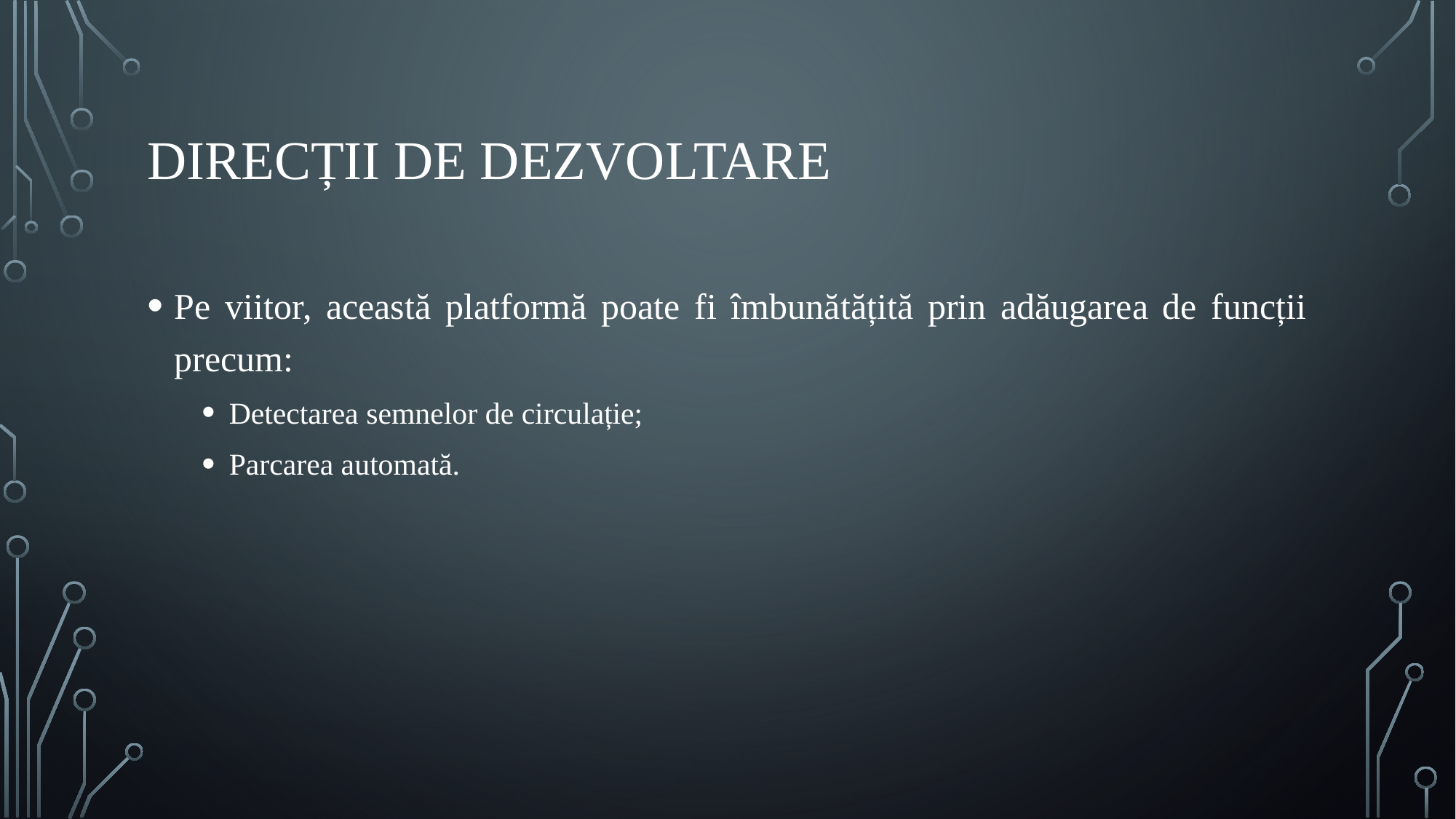

# Direcții de dezvoltare
Pe viitor, această platformă poate fi îmbunătățită prin adăugarea de funcții precum:
Detectarea semnelor de circulație;
Parcarea automată.